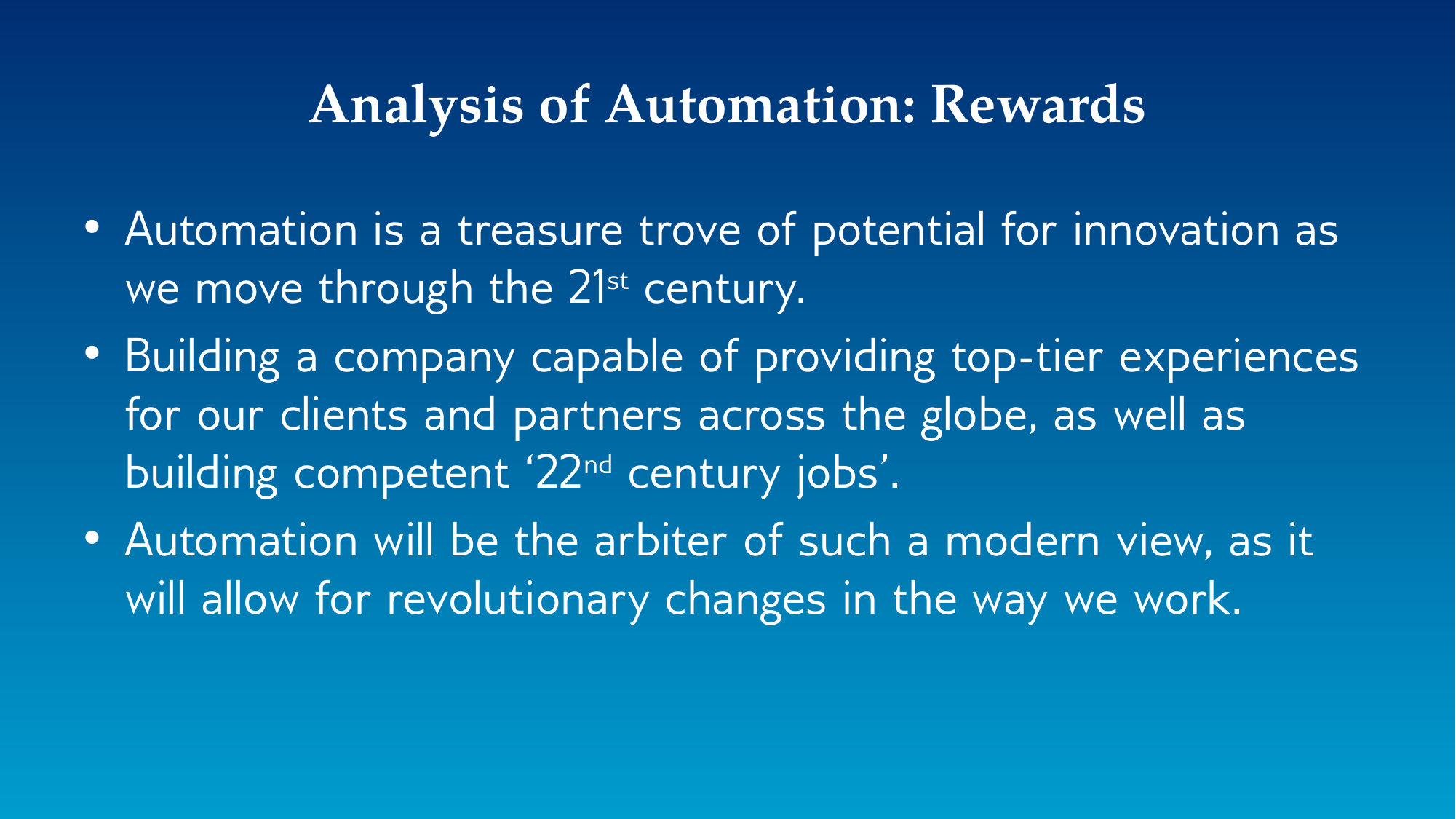

# Analysis of Automation: Rewards
Automation is a treasure trove of potential for innovation as we move through the 21st century.
Building a company capable of providing top-tier experiences for our clients and partners across the globe, as well as building competent ‘22nd century jobs’.
Automation will be the arbiter of such a modern view, as it will allow for revolutionary changes in the way we work.